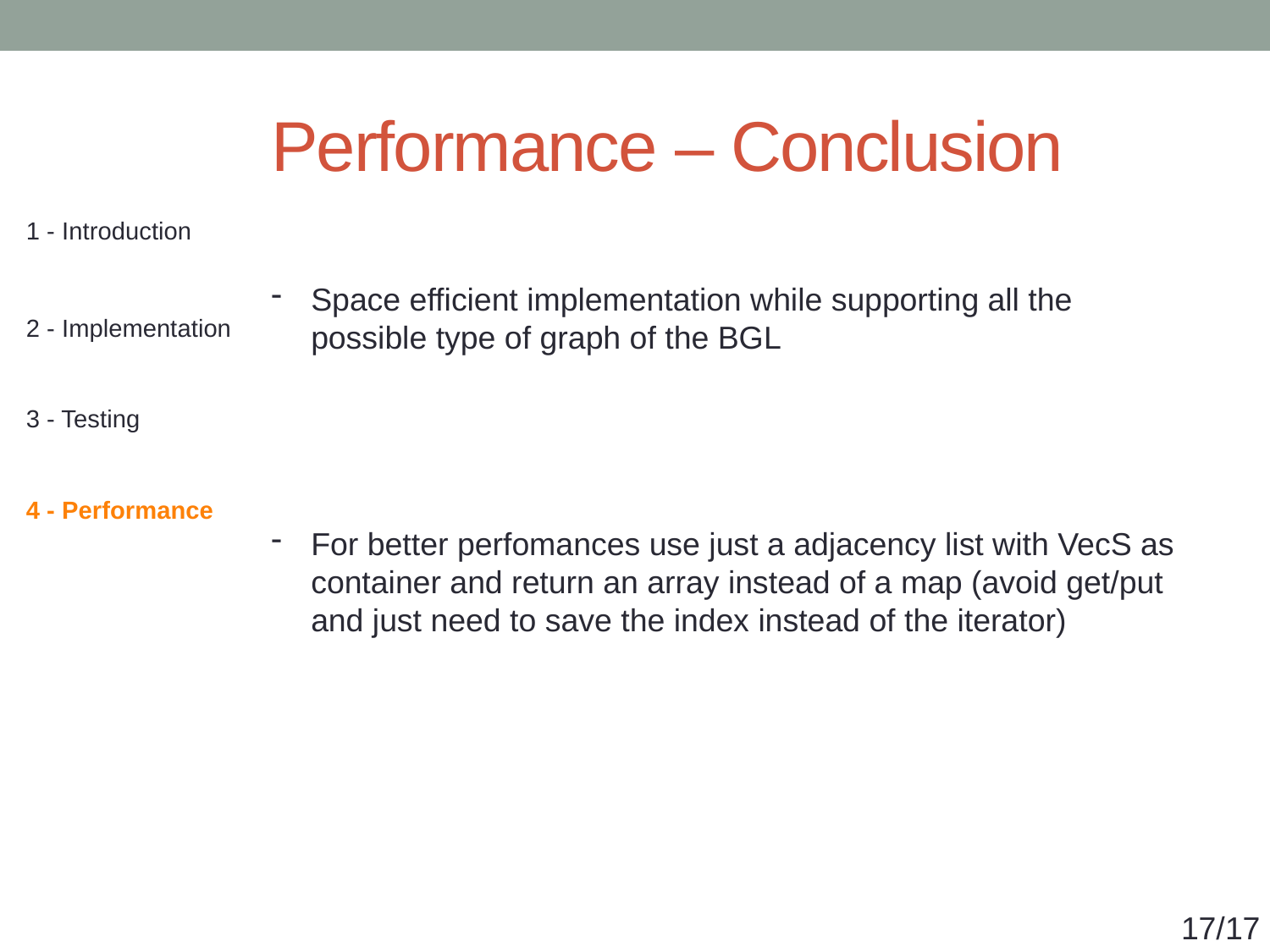

# Performance – Conclusion
| 1 - Introduction |
| --- |
| 2 - Implementation |
| 3 - Testing |
| 4 - Performance |
Space efficient implementation while supporting all the possible type of graph of the BGL
For better perfomances use just a adjacency list with VecS as container and return an array instead of a map (avoid get/put and just need to save the index instead of the iterator)
17/17